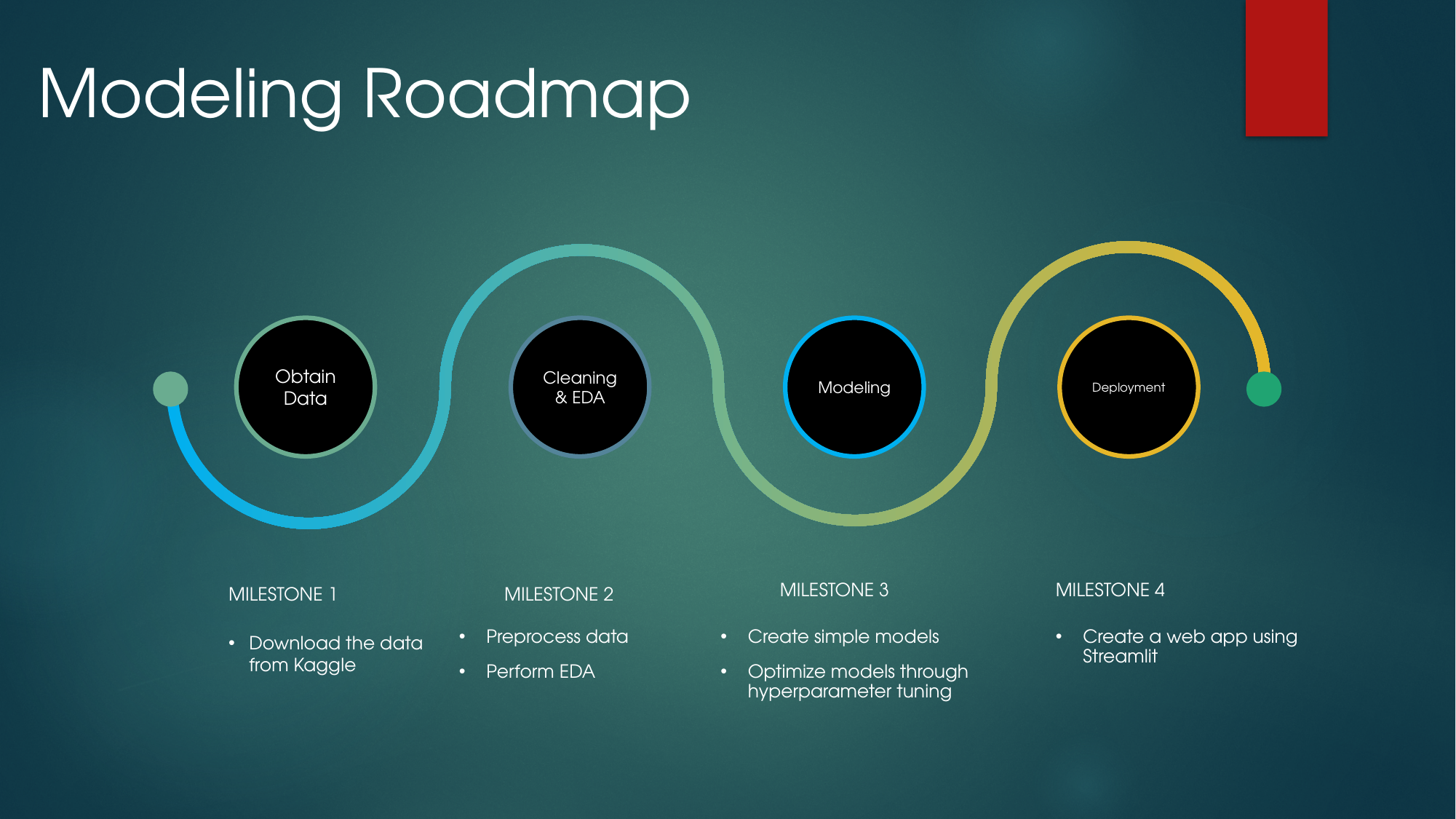

Modeling Roadmap

Obtain Data
Cleaning & EDA
Modeling
Deployment

MILESTONE 1
MILESTONE 2
MILESTONE 3
MILESTONE 4
Create a web app using Streamlit
Download the data from Kaggle

Preprocess data
Perform EDA
Create simple models
Optimize models through hyperparameter tuning